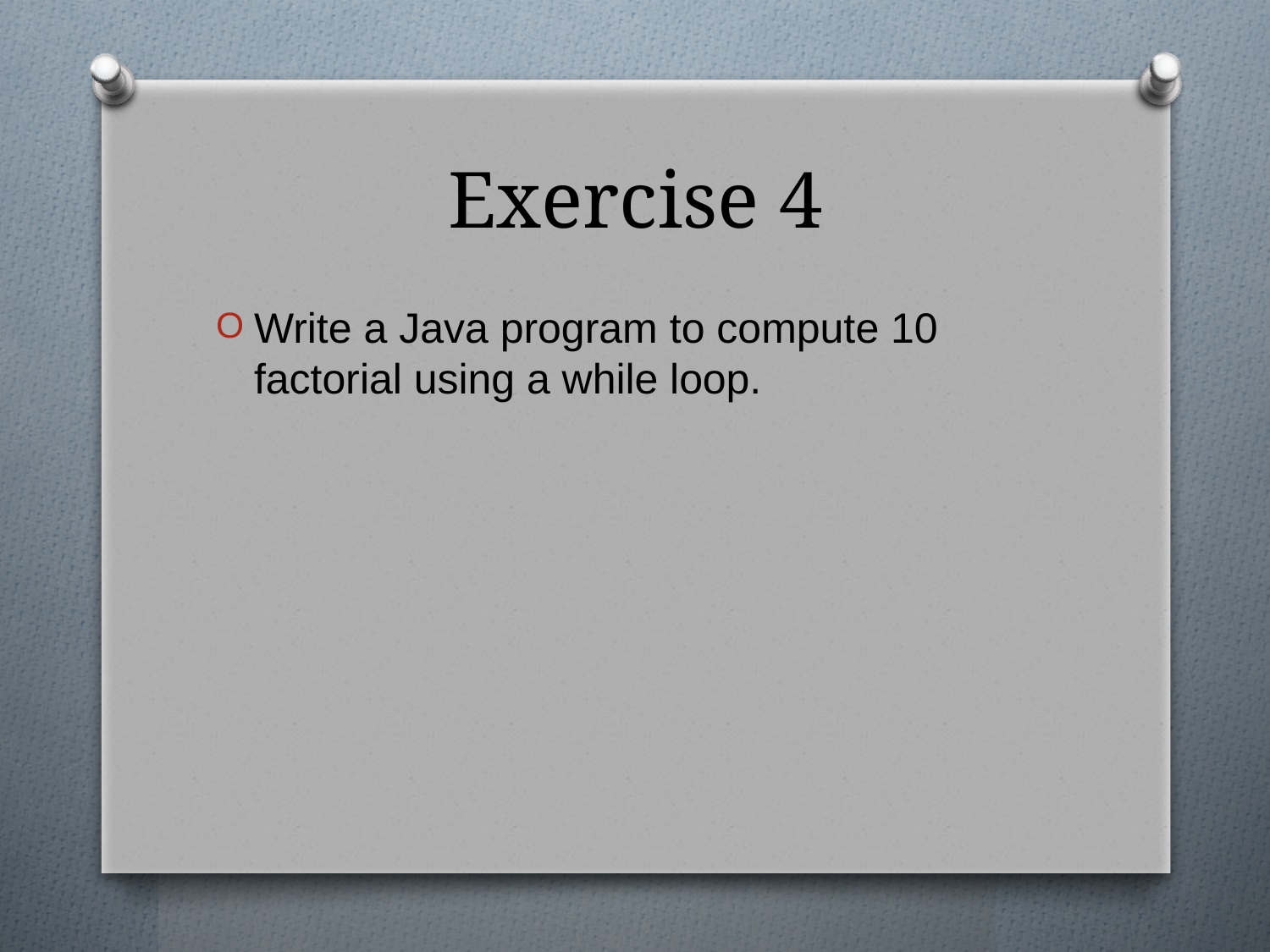

# Exercise 4
Write a Java program to compute 10 factorial using a while loop.